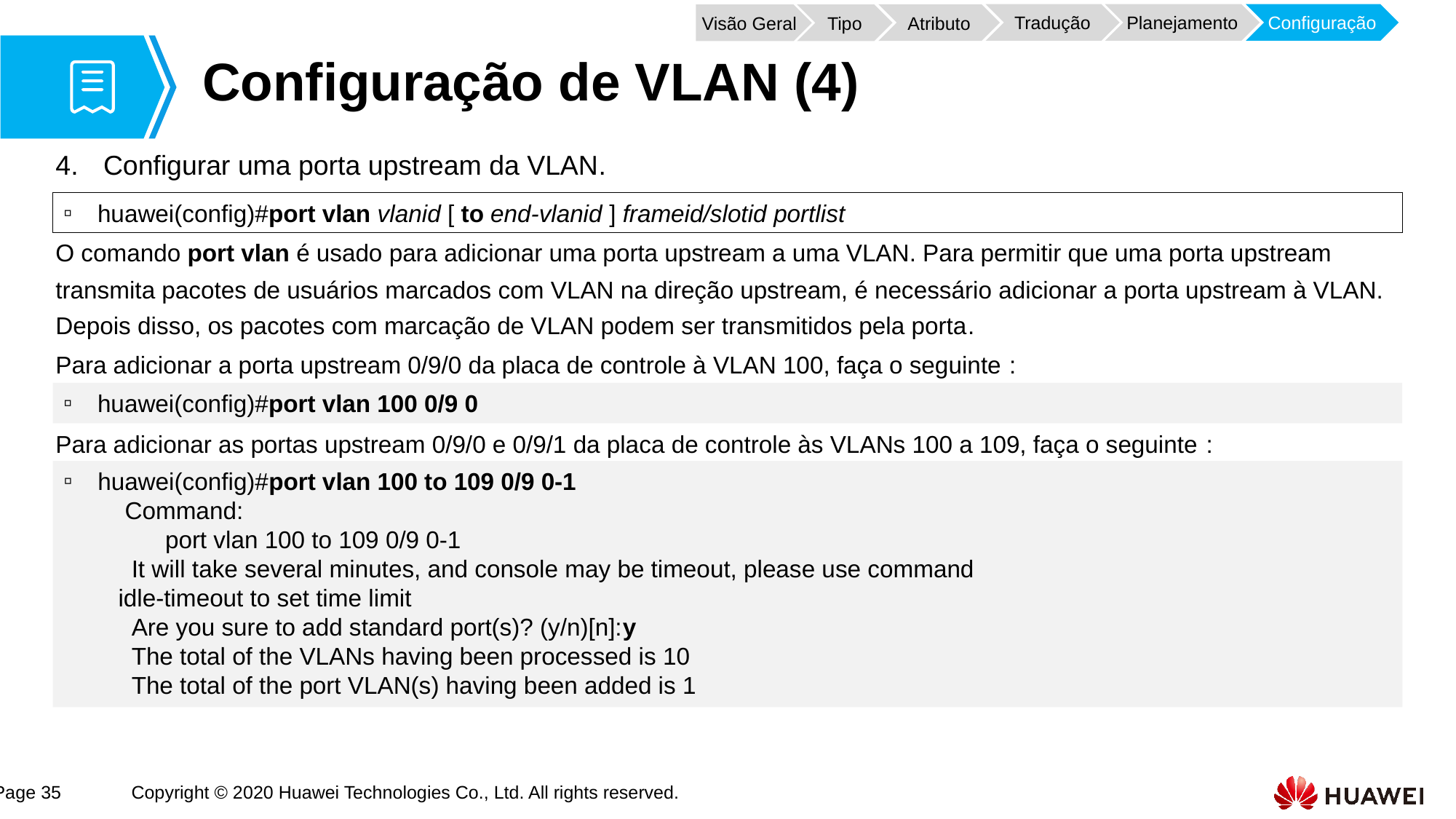

Atributo
Tradução
Configuração
Planejamento
Tipo
Visão Geral
# Configuração de VLAN (4)
Configurar uma porta upstream da VLAN.
huawei(config)#port vlan vlanid [ to end-vlanid ] frameid/slotid portlist
O comando port vlan é usado para adicionar uma porta upstream a uma VLAN. Para permitir que uma porta upstream transmita pacotes de usuários marcados com VLAN na direção upstream, é necessário adicionar a porta upstream à VLAN. Depois disso, os pacotes com marcação de VLAN podem ser transmitidos pela porta.
Para adicionar a porta upstream 0/9/0 da placa de controle à VLAN 100, faça o seguinte :
huawei(config)#port vlan 100 0/9 0
Para adicionar as portas upstream 0/9/0 e 0/9/1 da placa de controle às VLANs 100 a 109, faça o seguinte :
huawei(config)#port vlan 100 to 109 0/9 0-1
 Command:
       port vlan 100 to 109 0/9 0-1
  It will take several minutes, and console may be timeout, please use command
idle-timeout to set time limit
  Are you sure to add standard port(s)? (y/n)[n]:y
  The total of the VLANs having been processed is 10
  The total of the port VLAN(s) having been added is 1